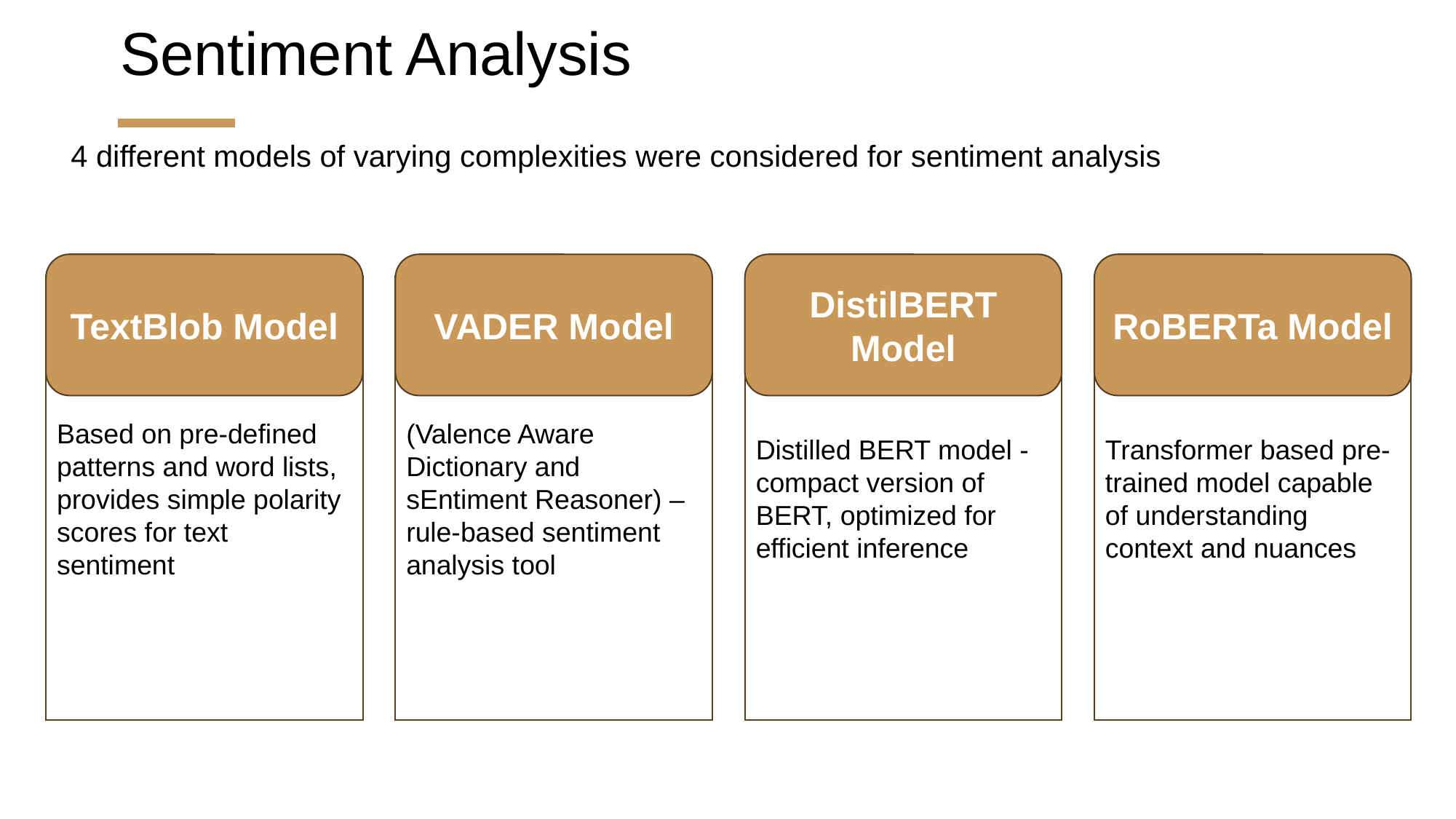

# Sentiment Analysis
4 different models of varying complexities were considered for sentiment analysis
TextBlob Model
VADER Model
DistilBERT Model
RoBERTa Model
Based on pre-defined patterns and word lists, provides simple polarity scores for text sentiment
(Valence Aware Dictionary and sEntiment Reasoner) – rule-based sentiment analysis tool
Distilled BERT model - compact version of BERT, optimized for efficient inference
Transformer based pre-trained model capable of understanding context and nuances